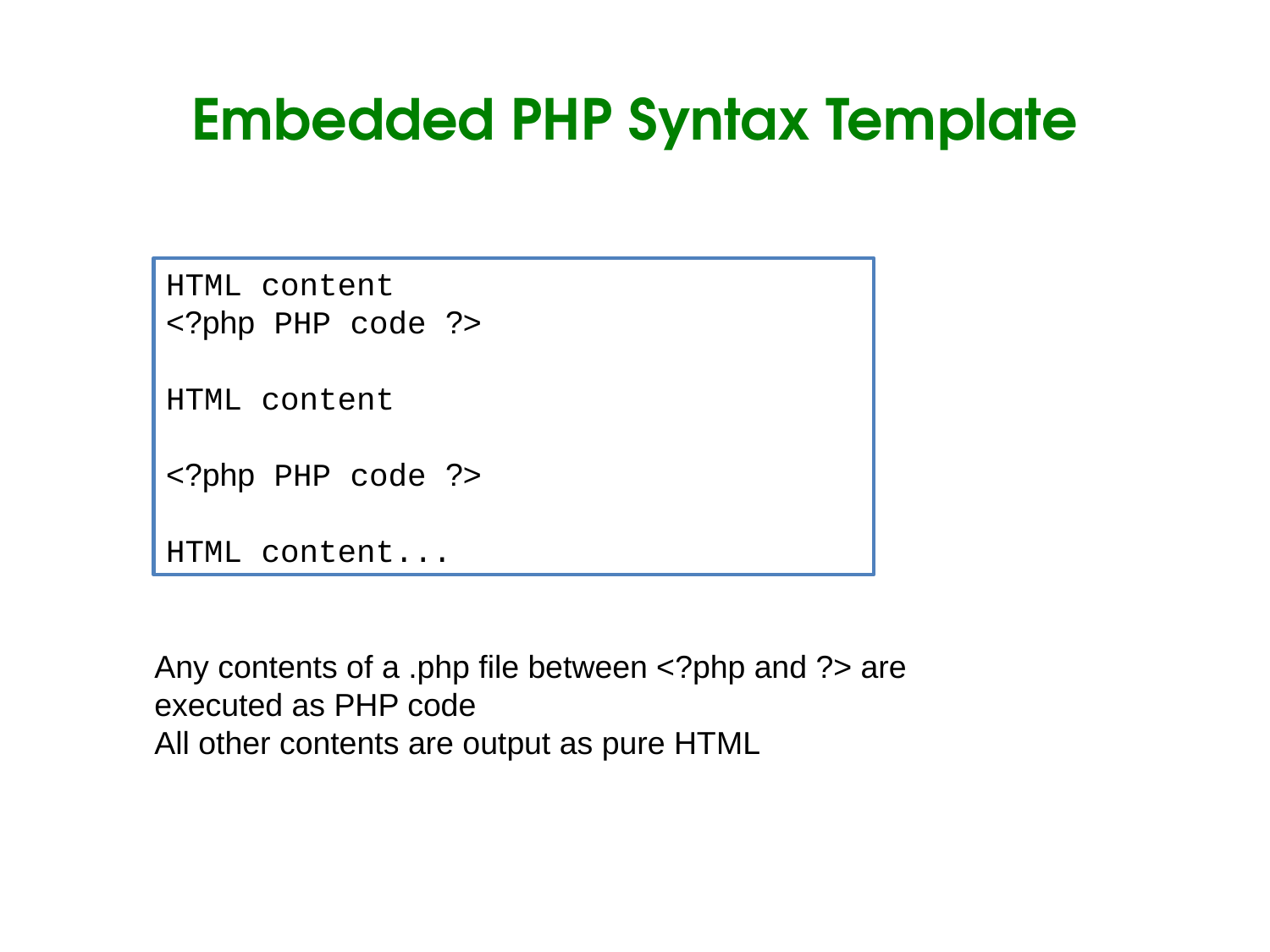

# Embedded PHP Syntax Template
HTML content
<?php PHP code ?>

HTML content

<?php PHP code ?>

HTML content...

Any contents of a .php file between <?php and ?> are executed as PHP code
All other contents are output as pure HTMLML